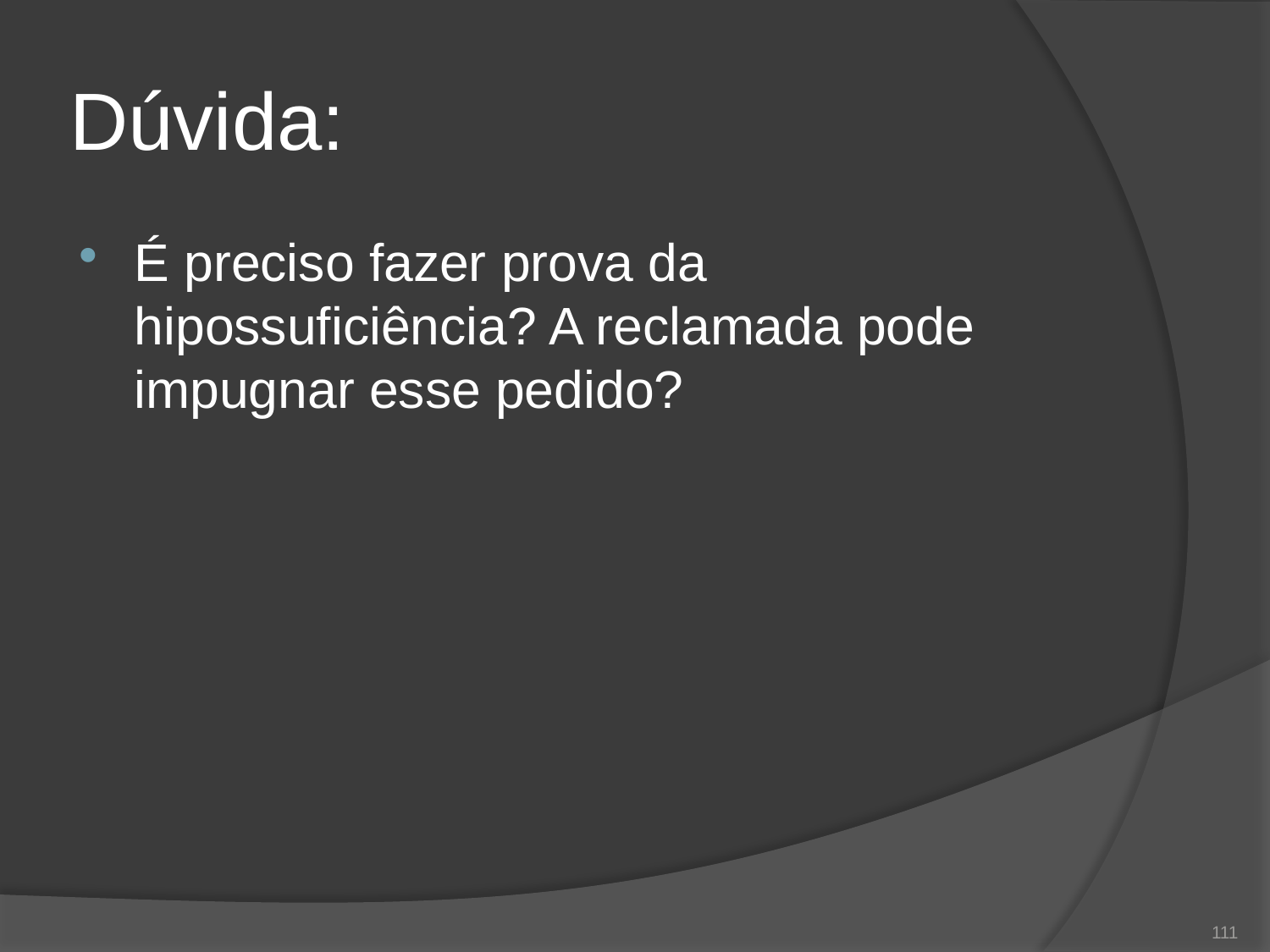

# Dúvida:
É preciso fazer prova da hipossuficiência? A reclamada pode impugnar esse pedido?
111